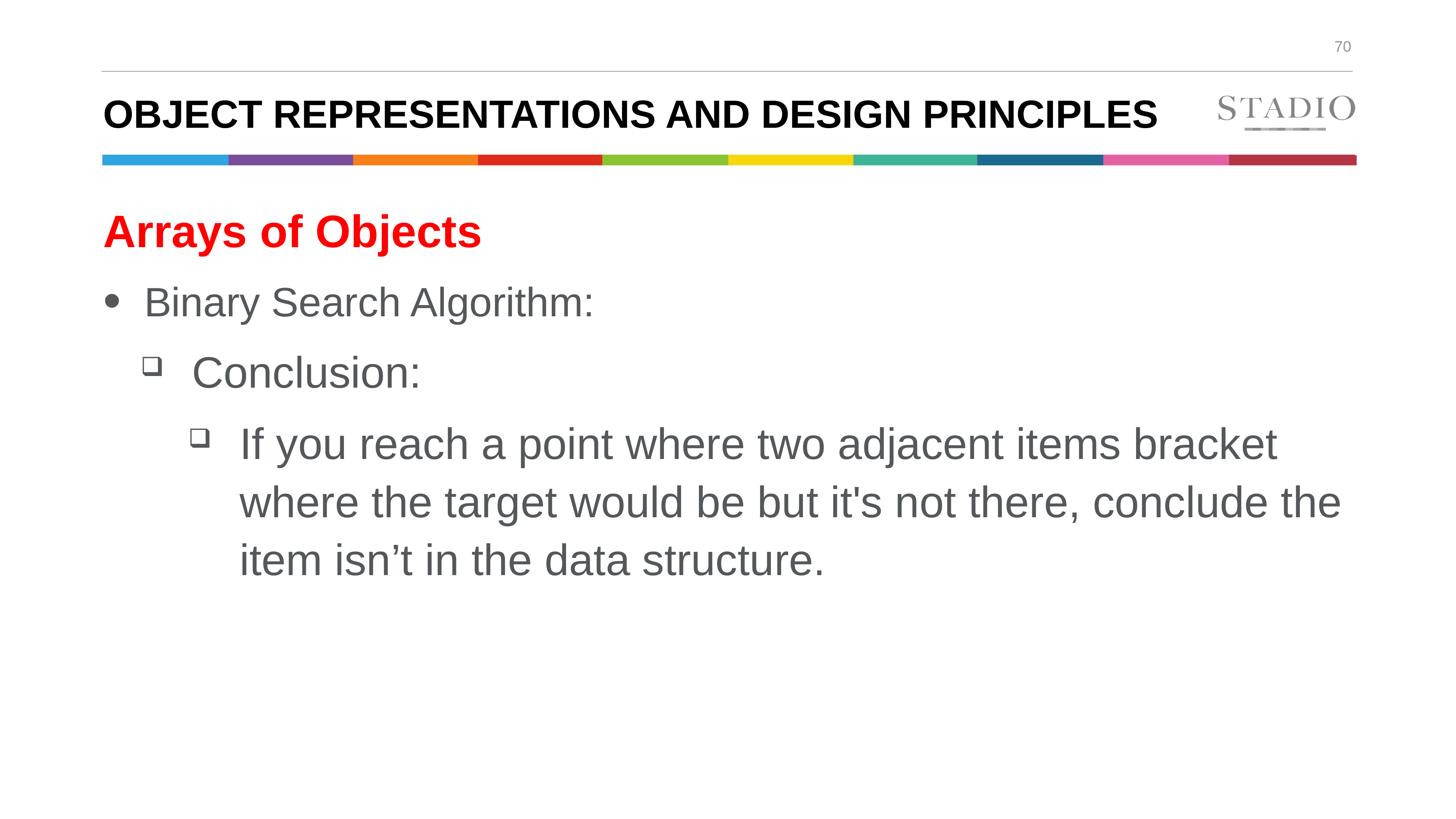

# Object Representations and Design Principles

Arrays of Objects
Binary Search Algorithm:
Conclusion:
If you reach a point where two adjacent items bracket where the target would be but it's not there, conclude the item isn’t in the data structure.